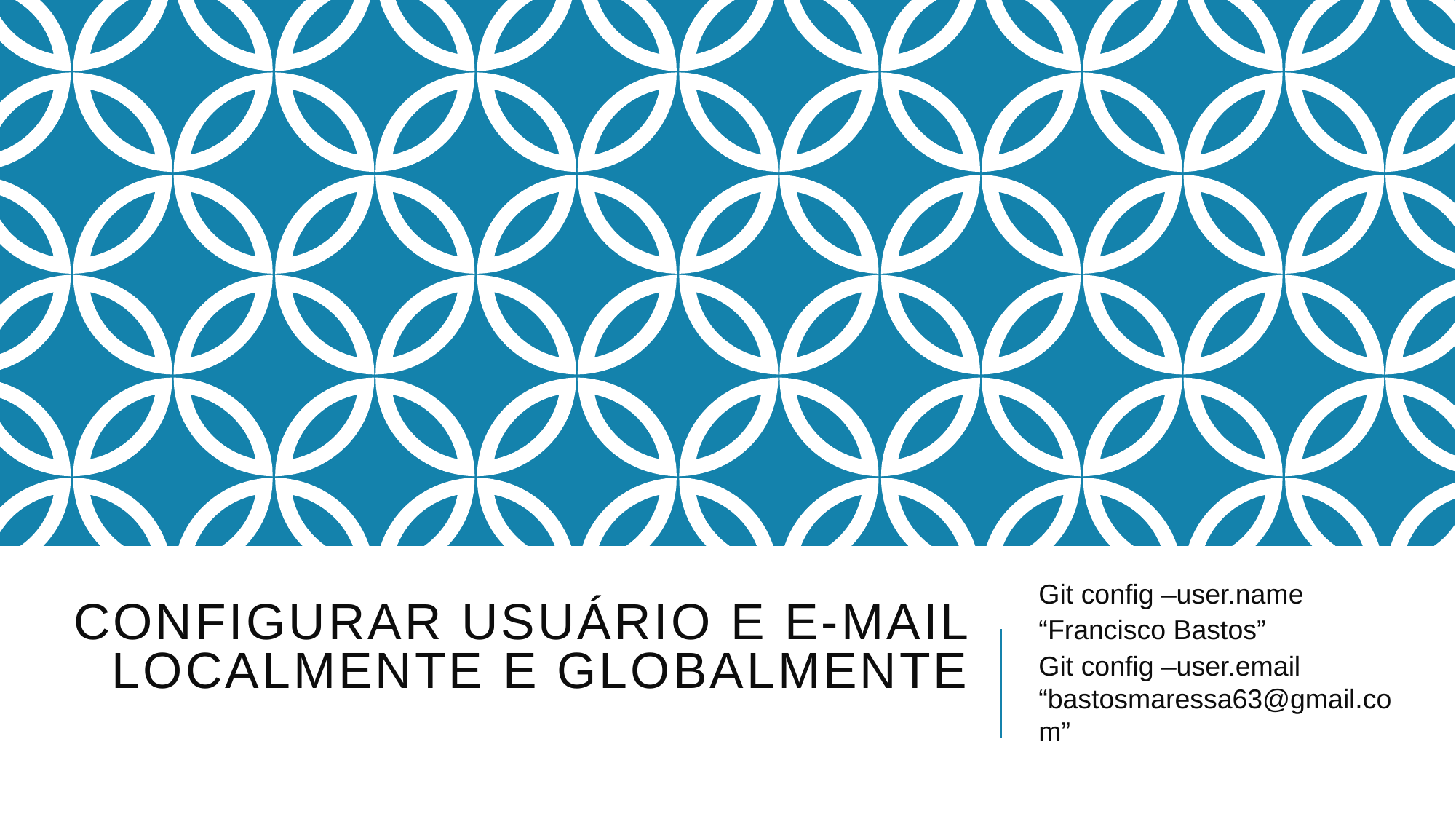

# ConFIgurar usuário e e-mail localmente e globalmente
Git config –user.name
“Francisco Bastos”
Git config –user.email “bastosmaressa63@gmail.com”